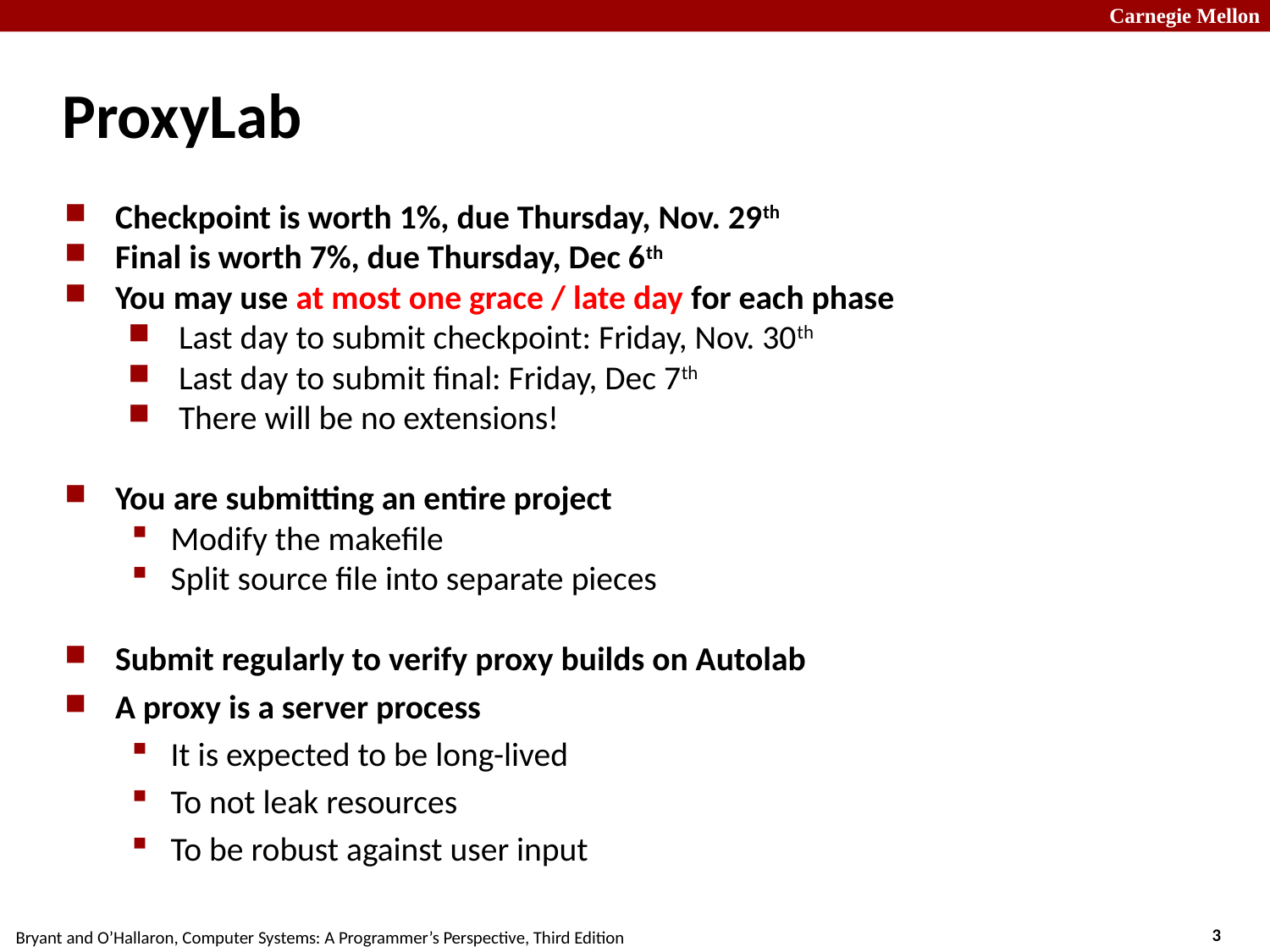

ProxyLab
Checkpoint is worth 1%, due Thursday, Nov. 29th
Final is worth 7%, due Thursday, Dec 6th
You may use at most one grace / late day for each phase
Last day to submit checkpoint: Friday, Nov. 30th
Last day to submit final: Friday, Dec 7th
There will be no extensions!

You are submitting an entire project
Modify the makefile
Split source file into separate pieces

Submit regularly to verify proxy builds on Autolab
A proxy is a server process
It is expected to be long-lived
To not leak resources
To be robust against user input